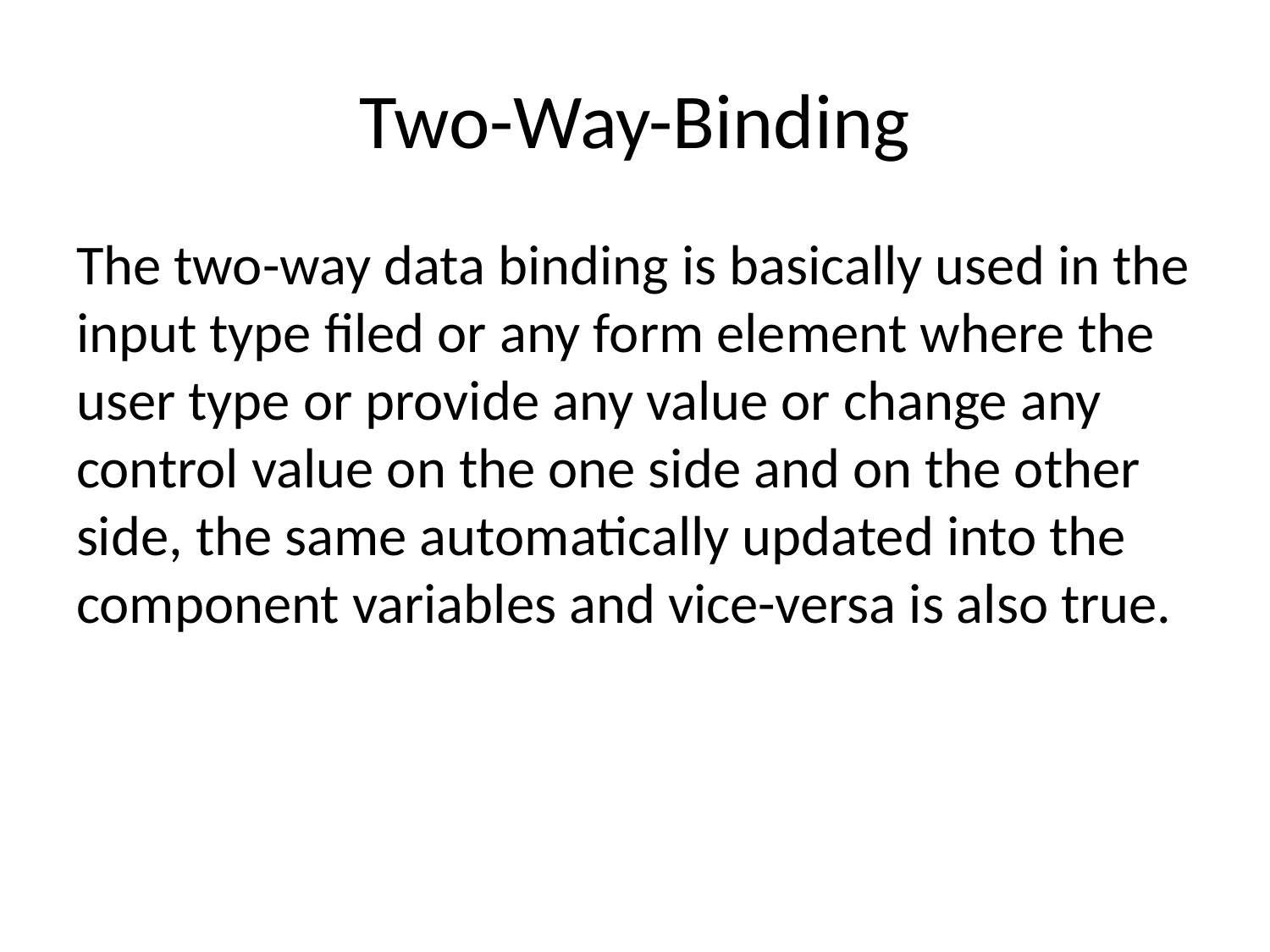

# Two-Way-Binding
The two-way data binding is basically used in the input type filed or any form element where the user type or provide any value or change any control value on the one side and on the other side, the same automatically updated into the component variables and vice-versa is also true.